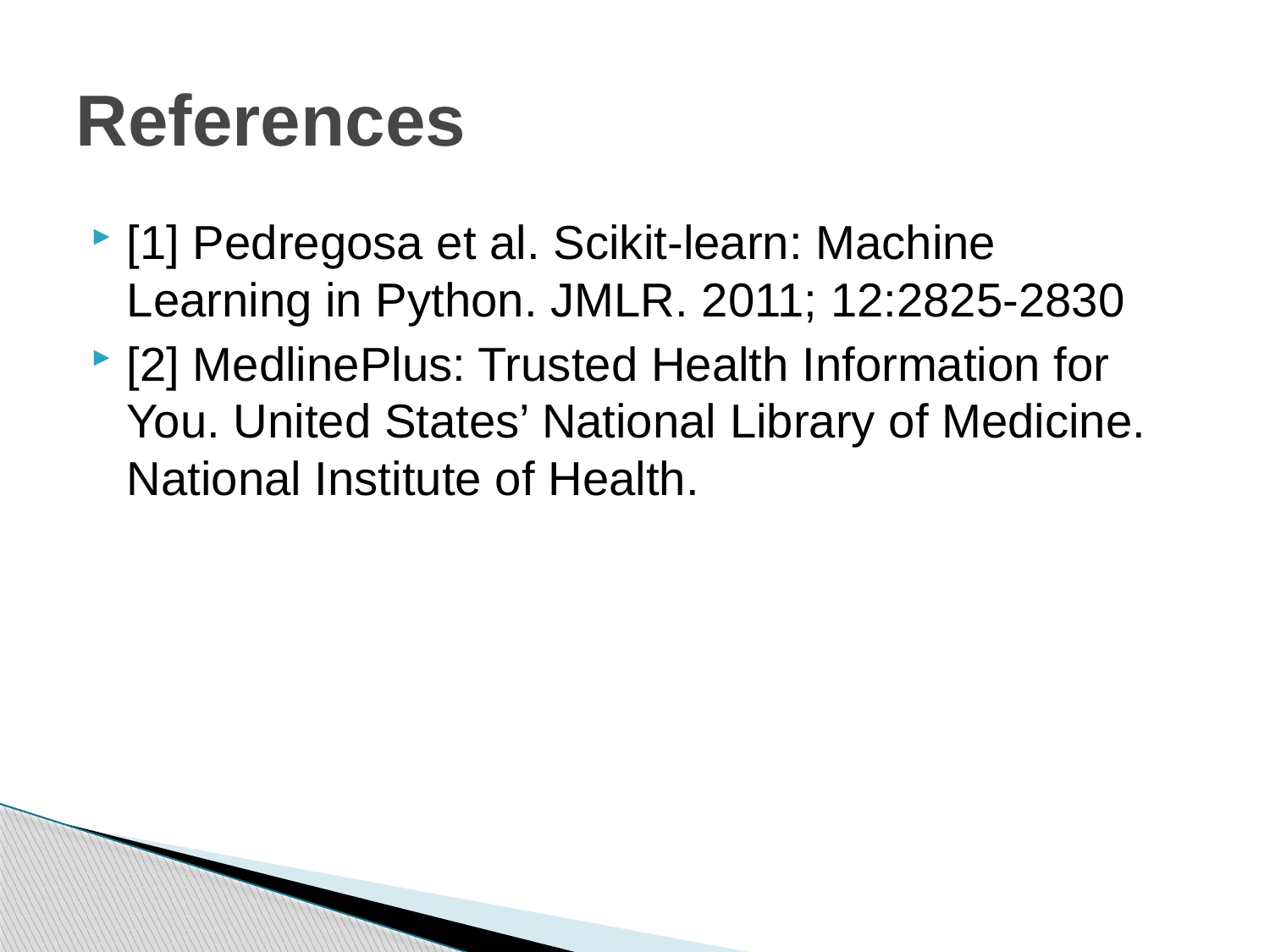

# References
[1] Pedregosa et al. Scikit-learn: Machine Learning in Python. JMLR. 2011; 12:2825-2830
[2] MedlinePlus: Trusted Health Information for You. United States’ National Library of Medicine. National Institute of Health.